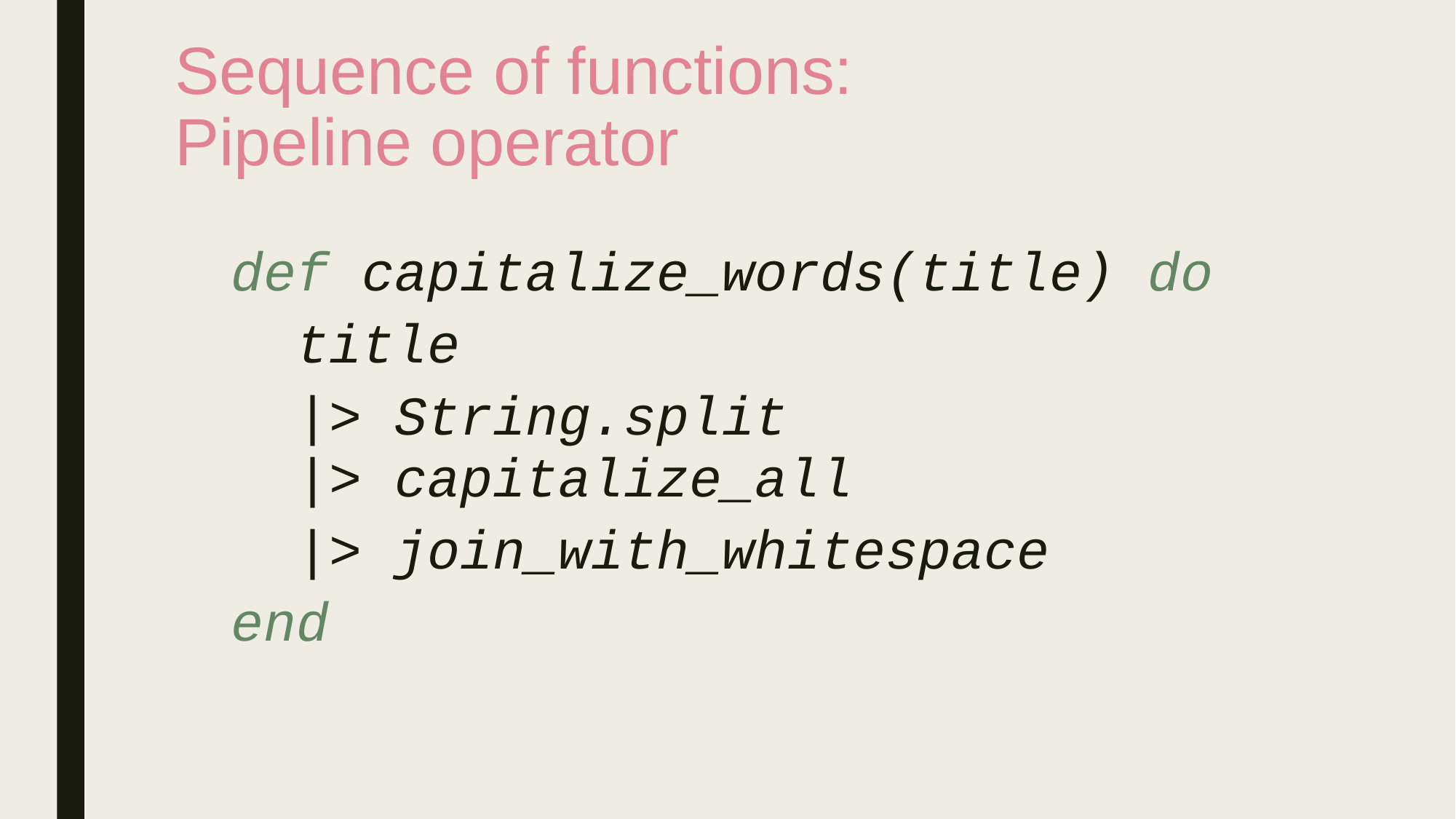

# Sequence of functions: Pipeline operator

def capitalize_words(title) do
  title
  |> String.split
  |> capitalize_all
  |> join_with_whitespace
end